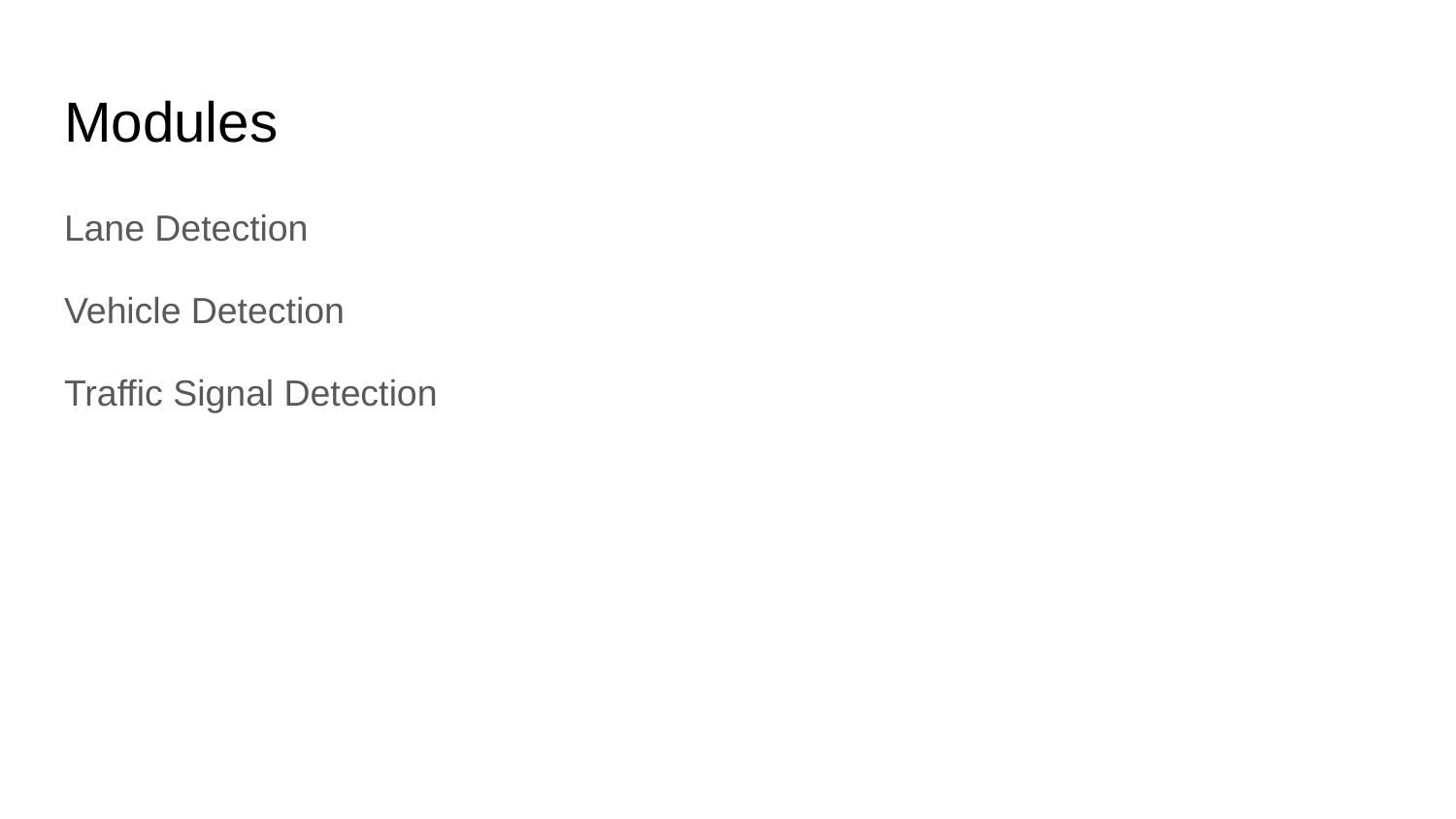

# Modules
Lane Detection
Vehicle Detection
Traffic Signal Detection